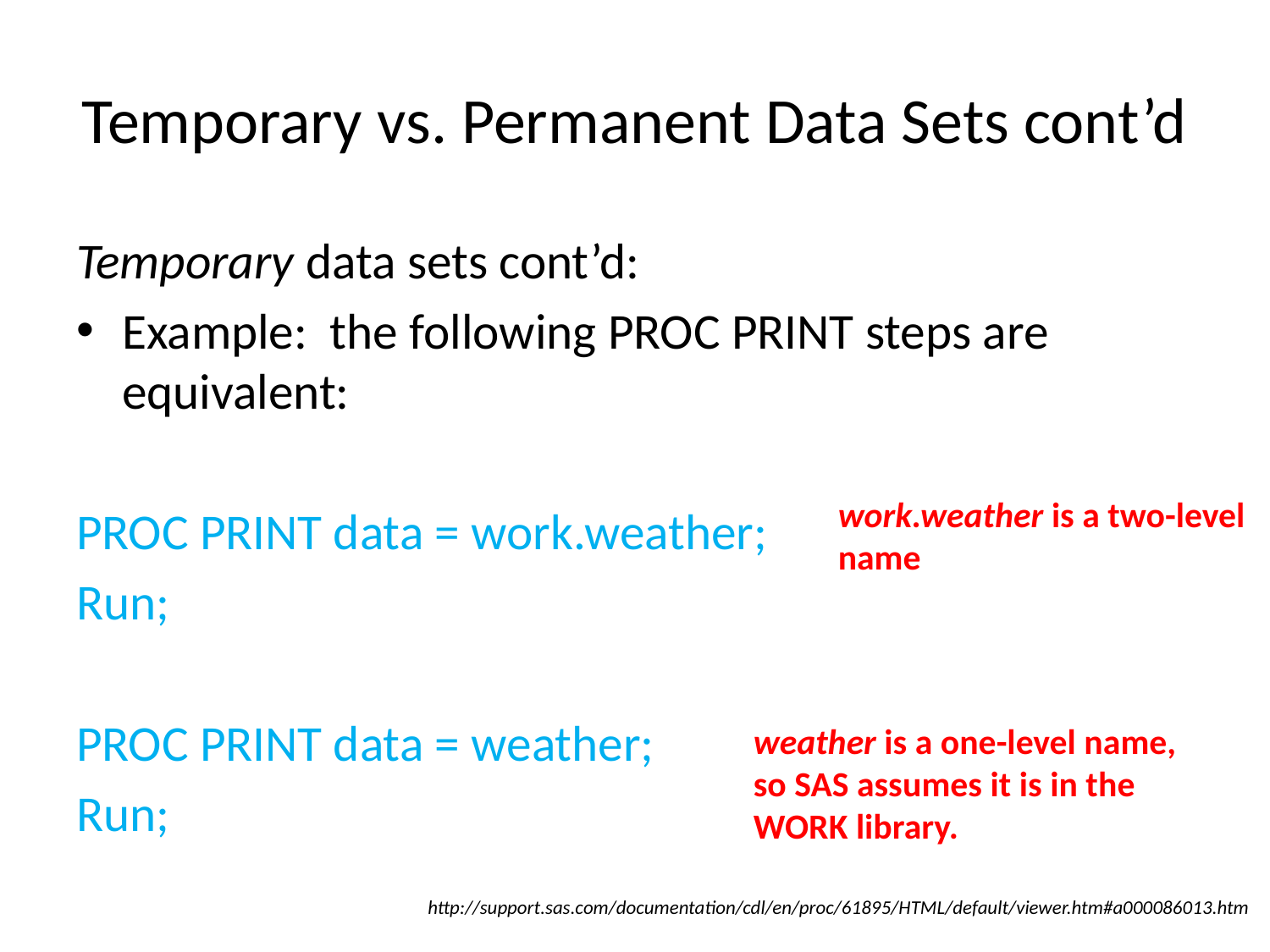

# Temporary vs. Permanent Data Sets cont’d
Temporary data sets cont’d:
Example:  the following PROC PRINT steps are equivalent:

PROC PRINT data = work.weather;
Run;

PROC PRINT data = weather;
Run;
work.weather is a two-level name
weather is a one-level name, so SAS assumes it is in the WORK library.
http://support.sas.com/documentation/cdl/en/proc/61895/HTML/default/viewer.htm#a000086013.htm